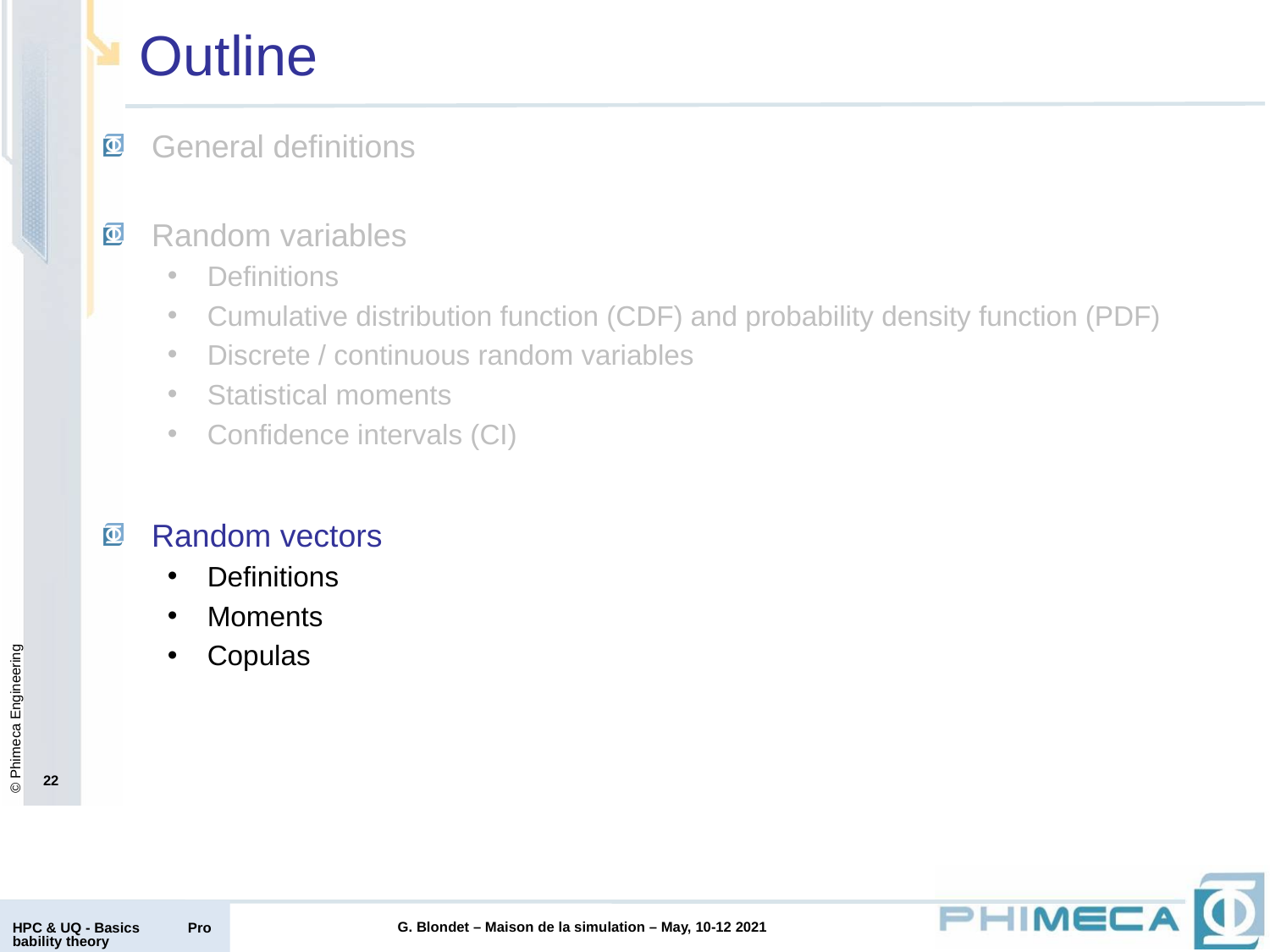

# Outline
General definitions

Random variables
Definitions
Cumulative distribution function (CDF) and probability density function (PDF)
Discrete / continuous random variables
Statistical moments
Confidence intervals (CI)

Random vectors
Definitions
Moments
Copulas

22
HPC & UQ - Basics            Probability theory
G. Blondet – Maison de la simulation – May, 10-12 2021